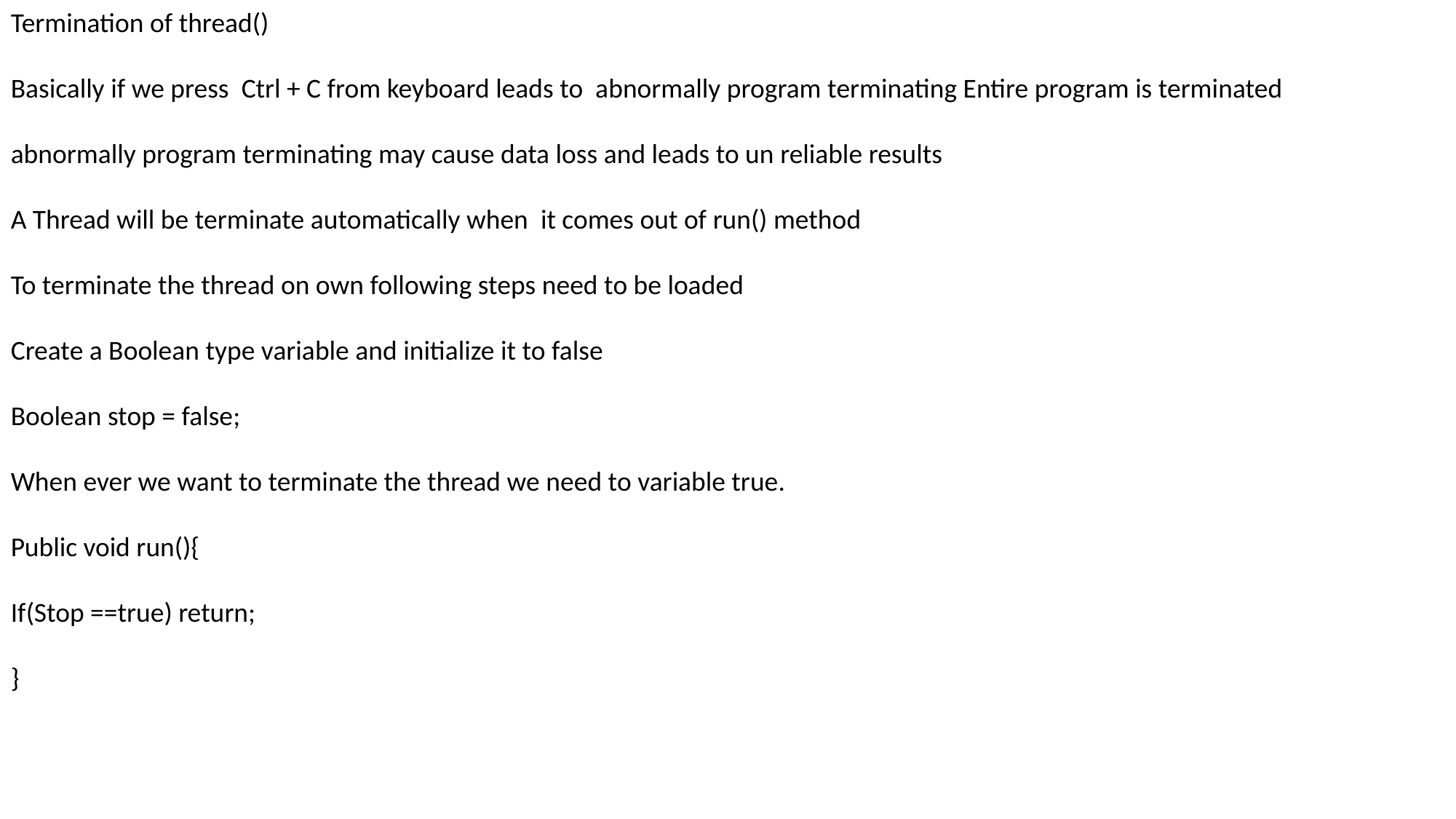

Termination of thread()

Basically if we press  Ctrl + C from keyboard leads to  abnormally program terminating Entire program is terminated

abnormally program terminating may cause data loss and leads to un reliable results

A Thread will be terminate automatically when  it comes out of run() method

To terminate the thread on own following steps need to be loaded

Create a Boolean type variable and initialize it to false

Boolean stop = false;

When ever we want to terminate the thread we need to variable true.

Public void run(){

If(Stop ==true) return;

}